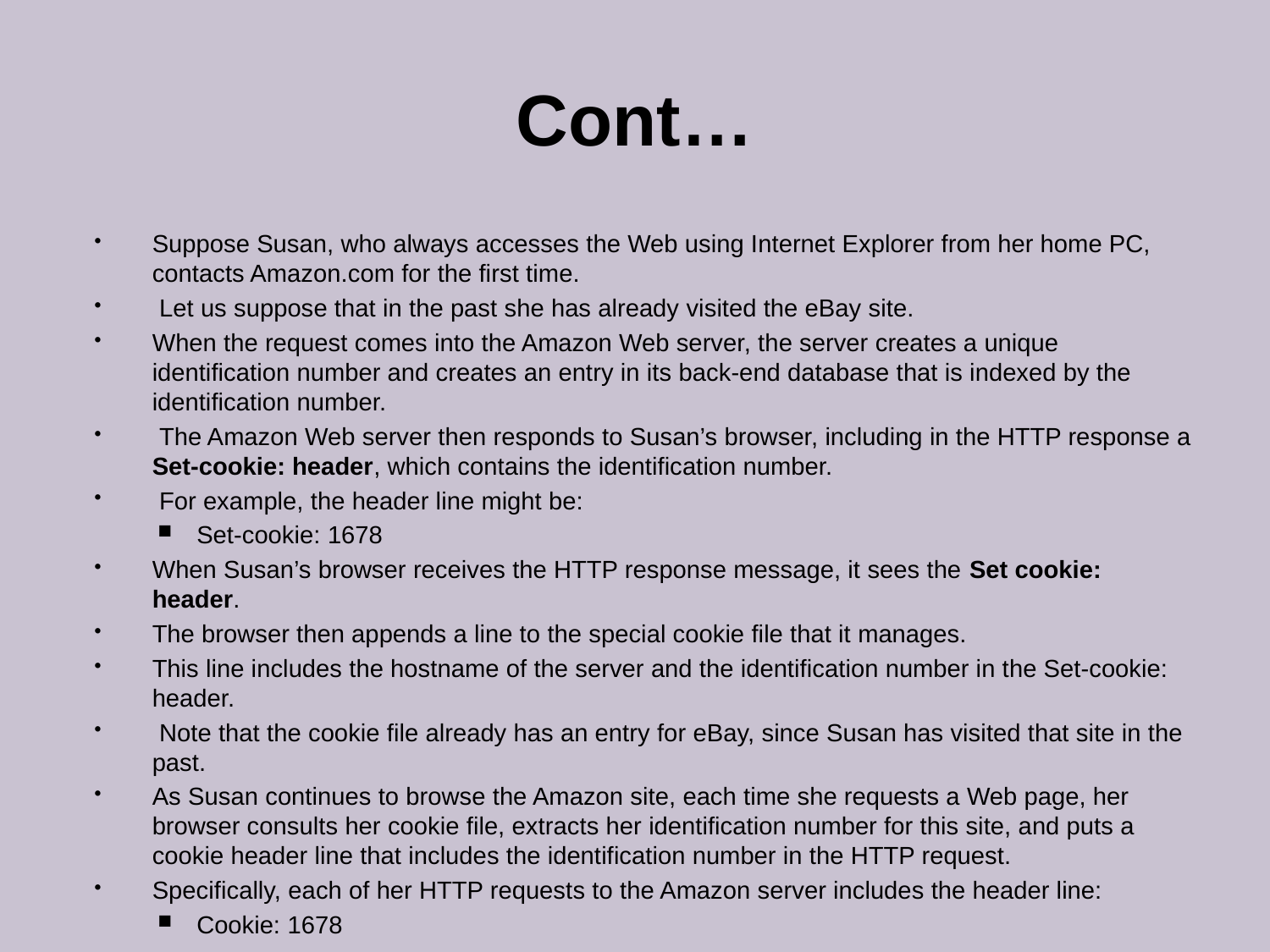

# Cont…
Suppose Susan, who always accesses the Web using Internet Explorer from her home PC, contacts Amazon.com for the first time.
 Let us suppose that in the past she has already visited the eBay site.
When the request comes into the Amazon Web server, the server creates a unique identification number and creates an entry in its back-end database that is indexed by the identification number.
 The Amazon Web server then responds to Susan’s browser, including in the HTTP response a Set-cookie: header, which contains the identification number.
 For example, the header line might be:
Set-cookie: 1678
When Susan’s browser receives the HTTP response message, it sees the Set cookie: header.
The browser then appends a line to the special cookie file that it manages.
This line includes the hostname of the server and the identification number in the Set-cookie: header.
 Note that the cookie file already has an entry for eBay, since Susan has visited that site in the past.
As Susan continues to browse the Amazon site, each time she requests a Web page, her browser consults her cookie file, extracts her identification number for this site, and puts a cookie header line that includes the identification number in the HTTP request.
Specifically, each of her HTTP requests to the Amazon server includes the header line:
Cookie: 1678